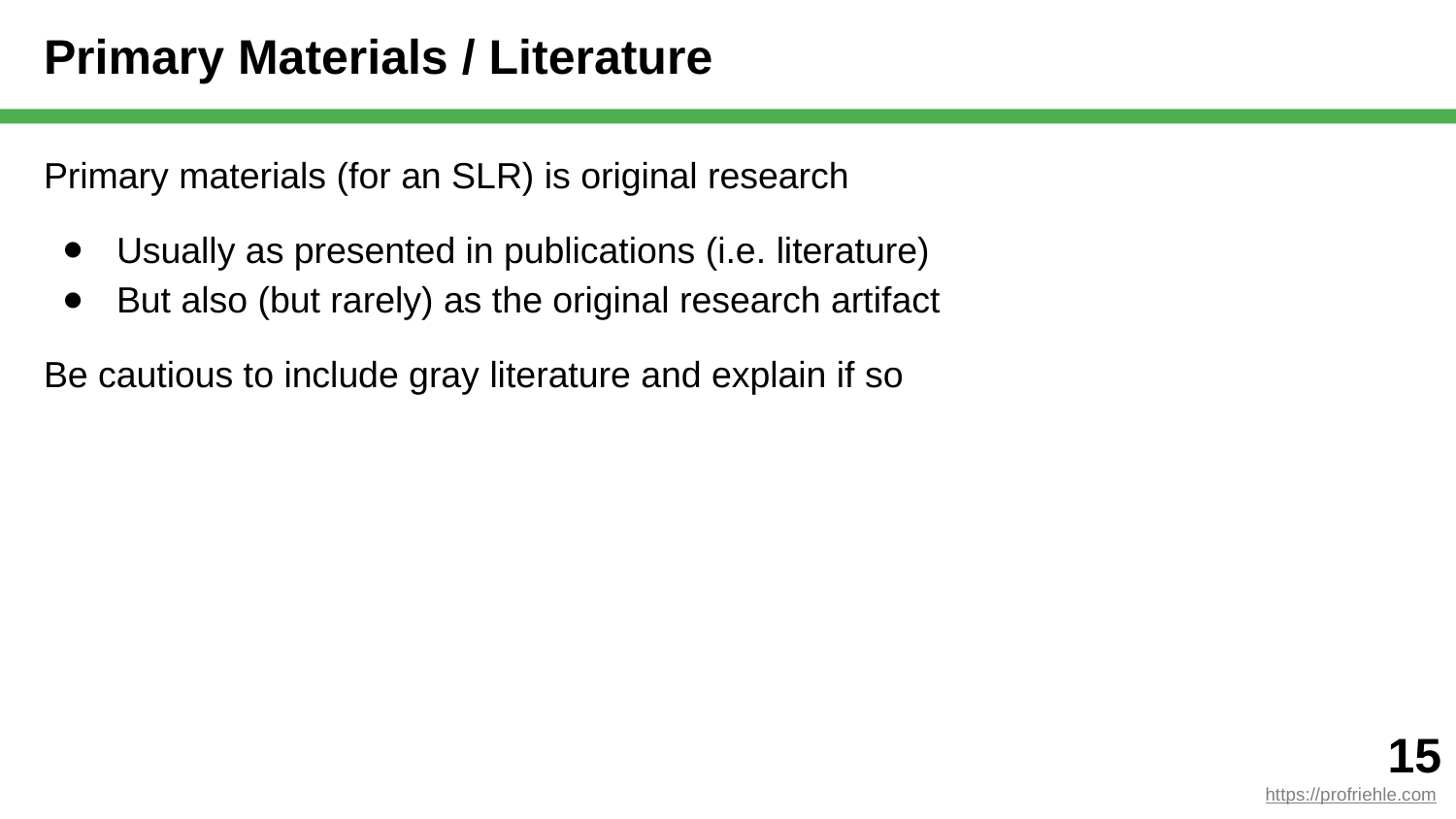

# Primary Materials / Literature
Primary materials (for an SLR) is original research
Usually as presented in publications (i.e. literature)
But also (but rarely) as the original research artifact
Be cautious to include gray literature and explain if so
15
https://profriehle.com